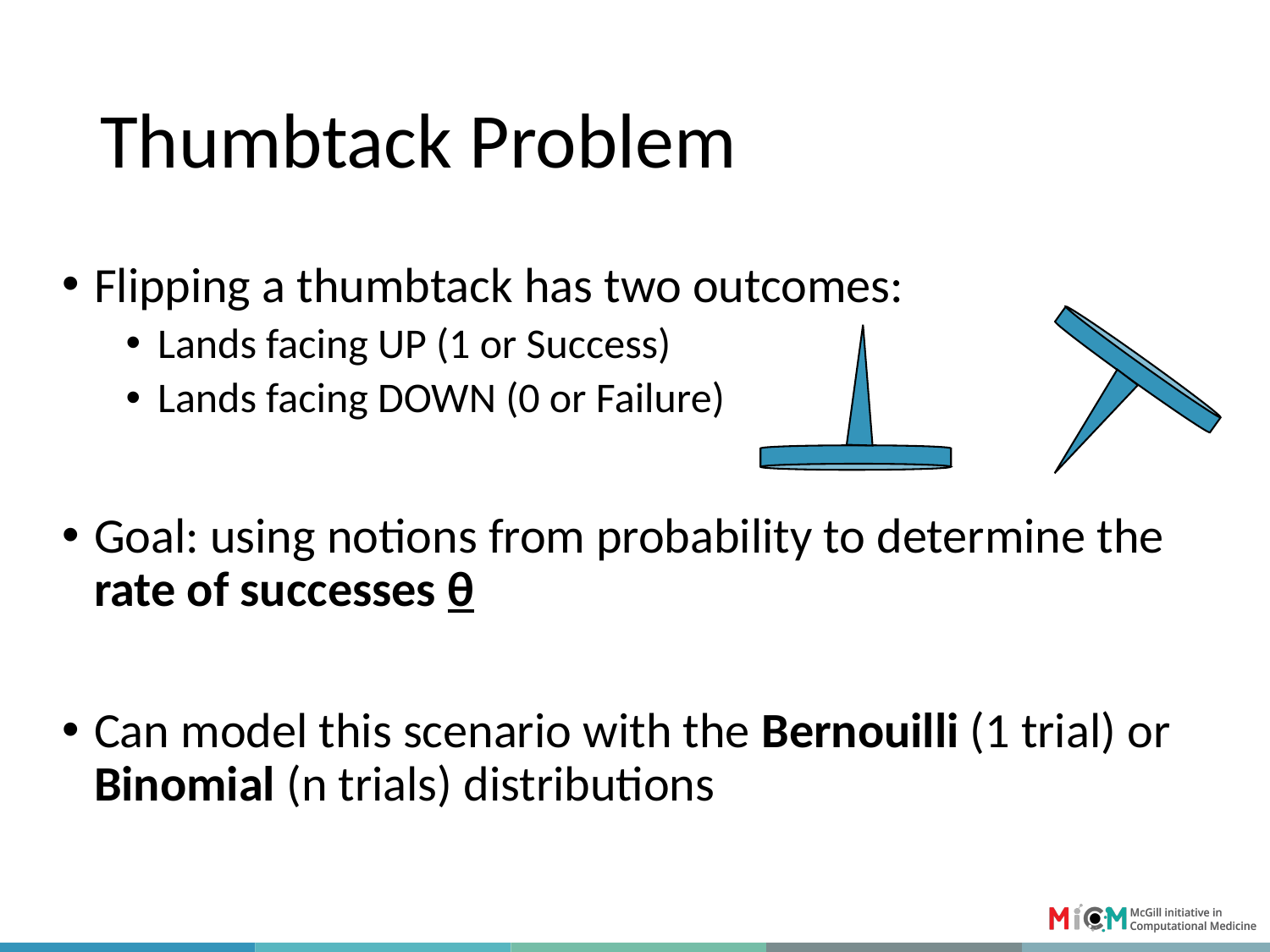

# Thumbtack Problem
Flipping a thumbtack has two outcomes:
Lands facing UP (1 or Success)
Lands facing DOWN (0 or Failure)

Goal: using notions from probability to determine the rate of successes θ

Can model this scenario with the Bernouilli (1 trial) or Binomial (n trials) distributions